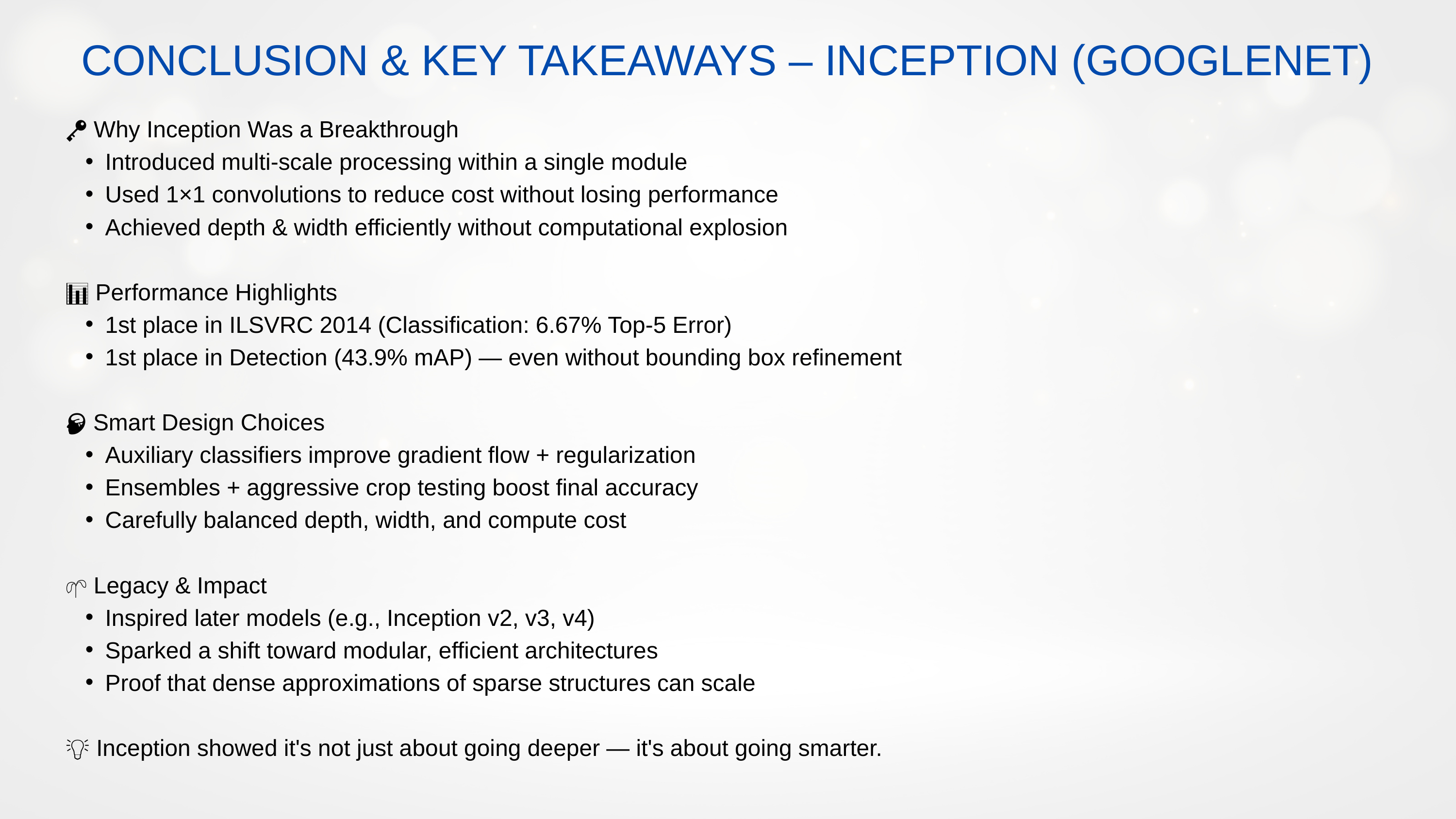

CONCLUSION & KEY TAKEAWAYS – INCEPTION (GOOGLENET)
🔑 Why Inception Was a Breakthrough
Introduced multi-scale processing within a single module
Used 1×1 convolutions to reduce cost without losing performance
Achieved depth & width efficiently without computational explosion

📊 Performance Highlights
1st place in ILSVRC 2014 (Classification: 6.67% Top-5 Error)
1st place in Detection (43.9% mAP) — even without bounding box refinement

🧠 Smart Design Choices
Auxiliary classifiers improve gradient flow + regularization
Ensembles + aggressive crop testing boost final accuracy
Carefully balanced depth, width, and compute cost

🌱 Legacy & Impact
Inspired later models (e.g., Inception v2, v3, v4)
Sparked a shift toward modular, efficient architectures
Proof that dense approximations of sparse structures can scale

💡 Inception showed it's not just about going deeper — it's about going smarter.